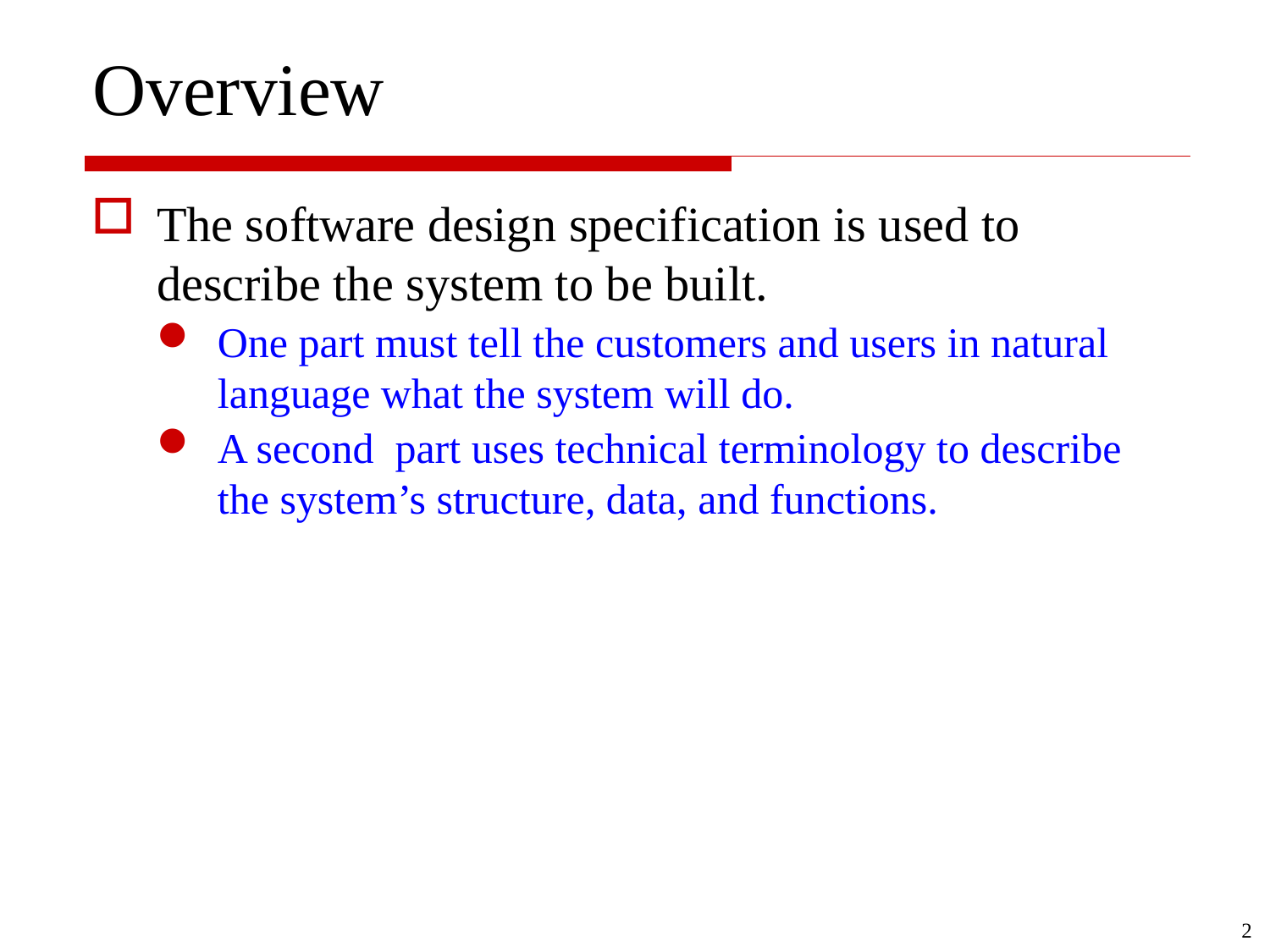

# Overview
The software design specification is used to describe the system to be built.
One part must tell the customers and users in natural language what the system will do.
A second  part uses technical terminology to describe the system’s structure, data, and functions.
2